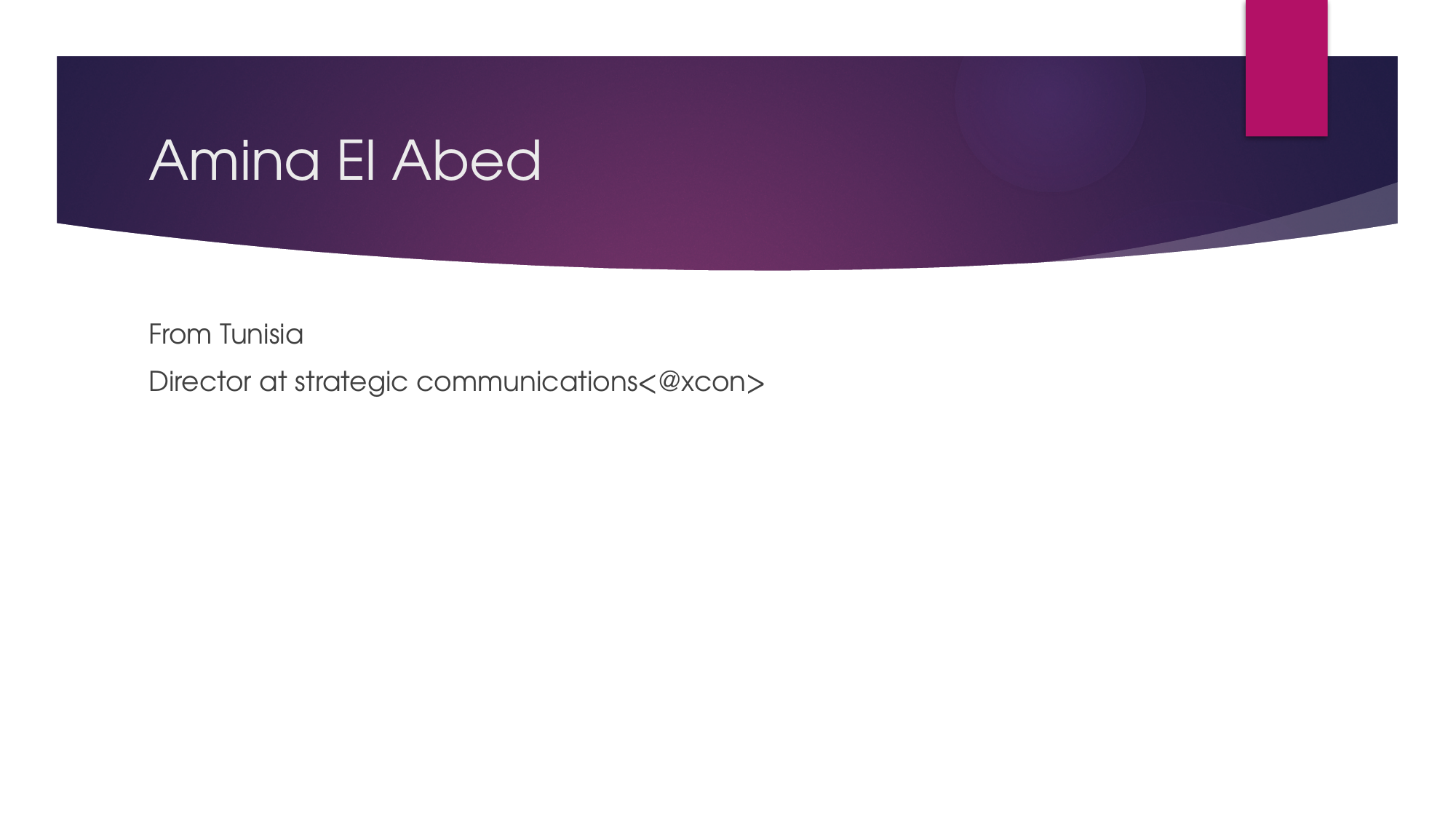

# Amina El Abed
From Tunisia
Director at strategic communications<@xcon>